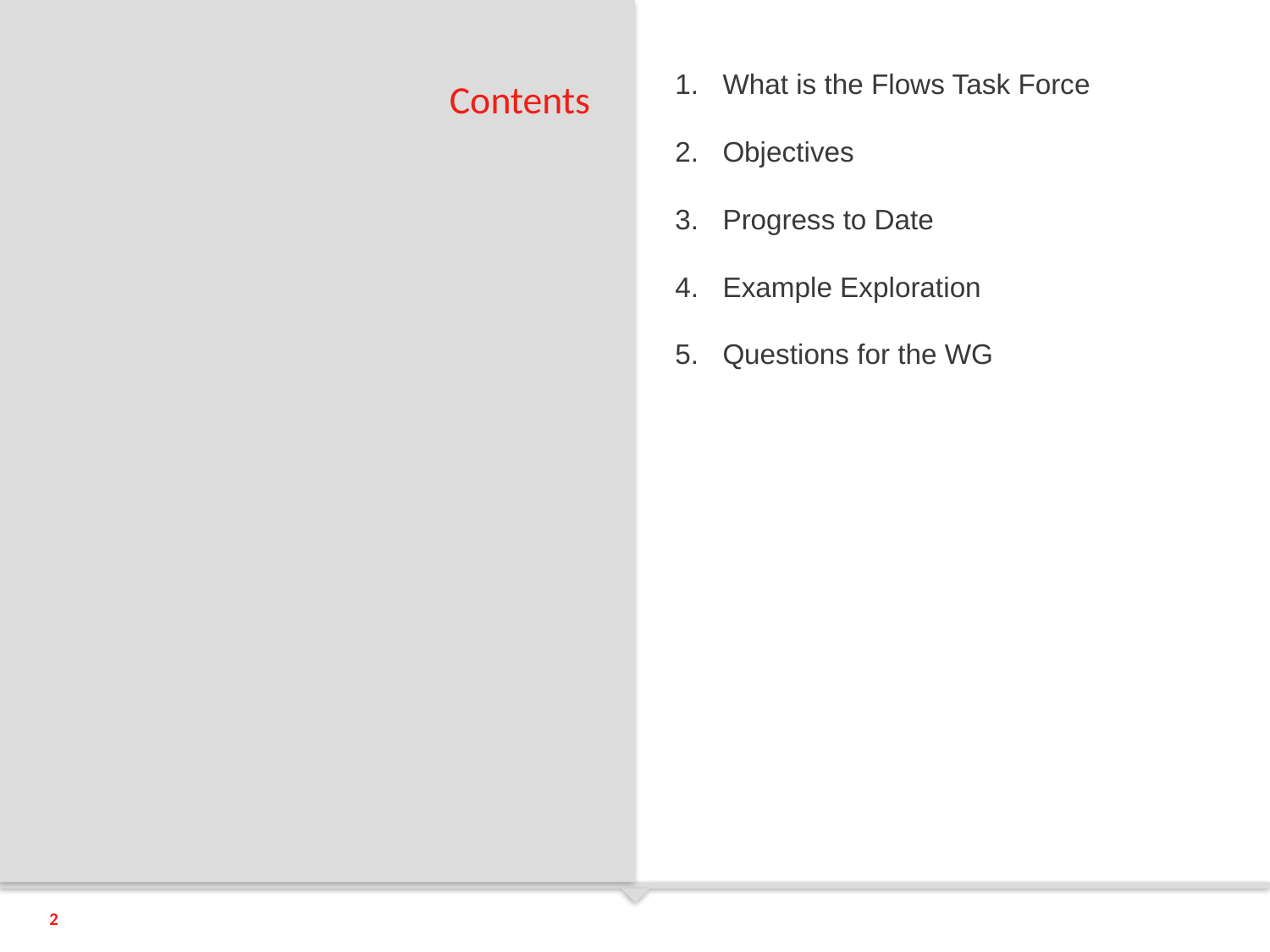

What is the Flows Task Force

Objectives

Progress to Date

Example Exploration

Questions for the WG
# Contents
2